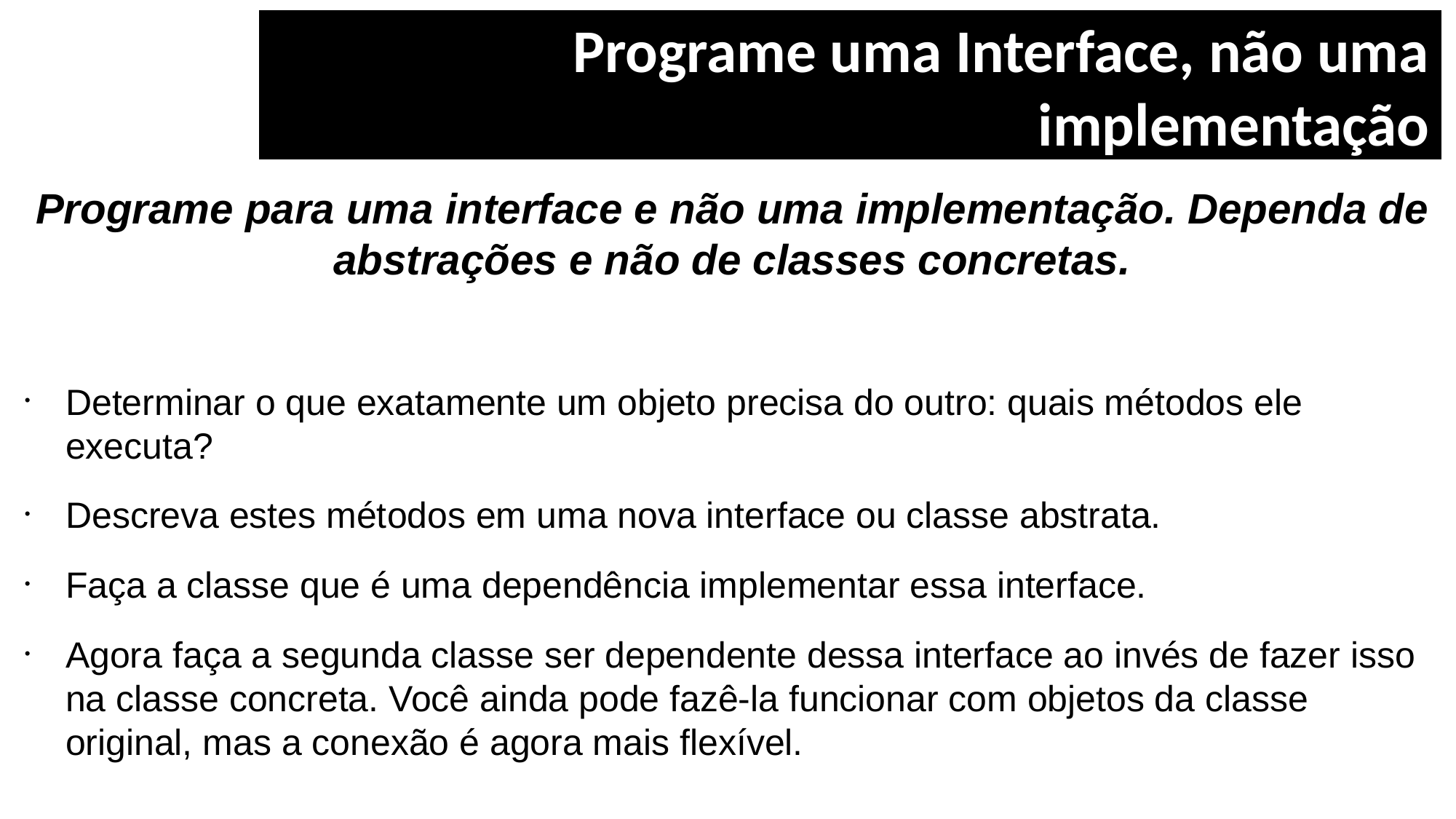

Programe uma Interface, não uma implementação
Programe para uma interface e não uma implementação. Dependa de abstrações e não de classes concretas.

Determinar o que exatamente um objeto precisa do outro: quais métodos ele executa?
Descreva estes métodos em uma nova interface ou classe abstrata.
Faça a classe que é uma dependência implementar essa interface.
Agora faça a segunda classe ser dependente dessa interface ao invés de fazer isso na classe concreta. Você ainda pode fazê-la funcionar com objetos da classe original, mas a conexão é agora mais flexível.